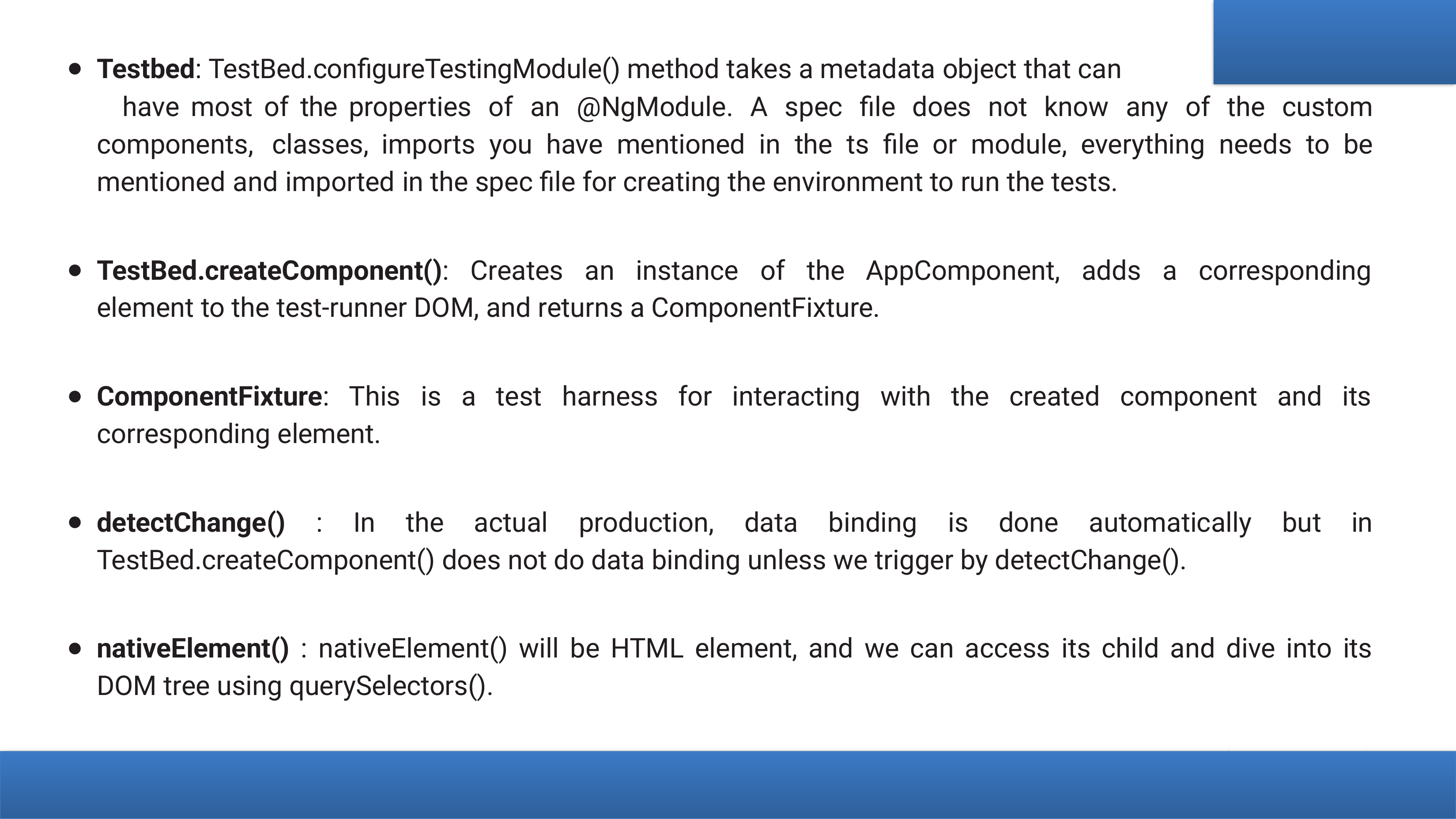

Testbed: TestBed.configureTestingModule() method takes a metadata object that can
     have most of the properties of an @NgModule. A spec file does not know any of the custom components, classes, imports you have mentioned in the ts file or module, everything needs to be mentioned and imported in the spec file for creating the environment to run the tests.

TestBed.createComponent():  Creates  an  instance  of  the  AppComponent,  adds  a  corresponding element to the test-runner DOM, and returns a ComponentFixture.

ComponentFixture:  This  is  a  test  harness  for  interacting  with  the  created  component  and  its corresponding element.

detectChange()   :   In   the   actual   production,   data   binding   is   done   automatically   but   in TestBed.createComponent() does not do data binding unless we trigger by detectChange().

nativeElement() : nativeElement() will be HTML element, and we can access its child and dive into its DOM tree using querySelectors().